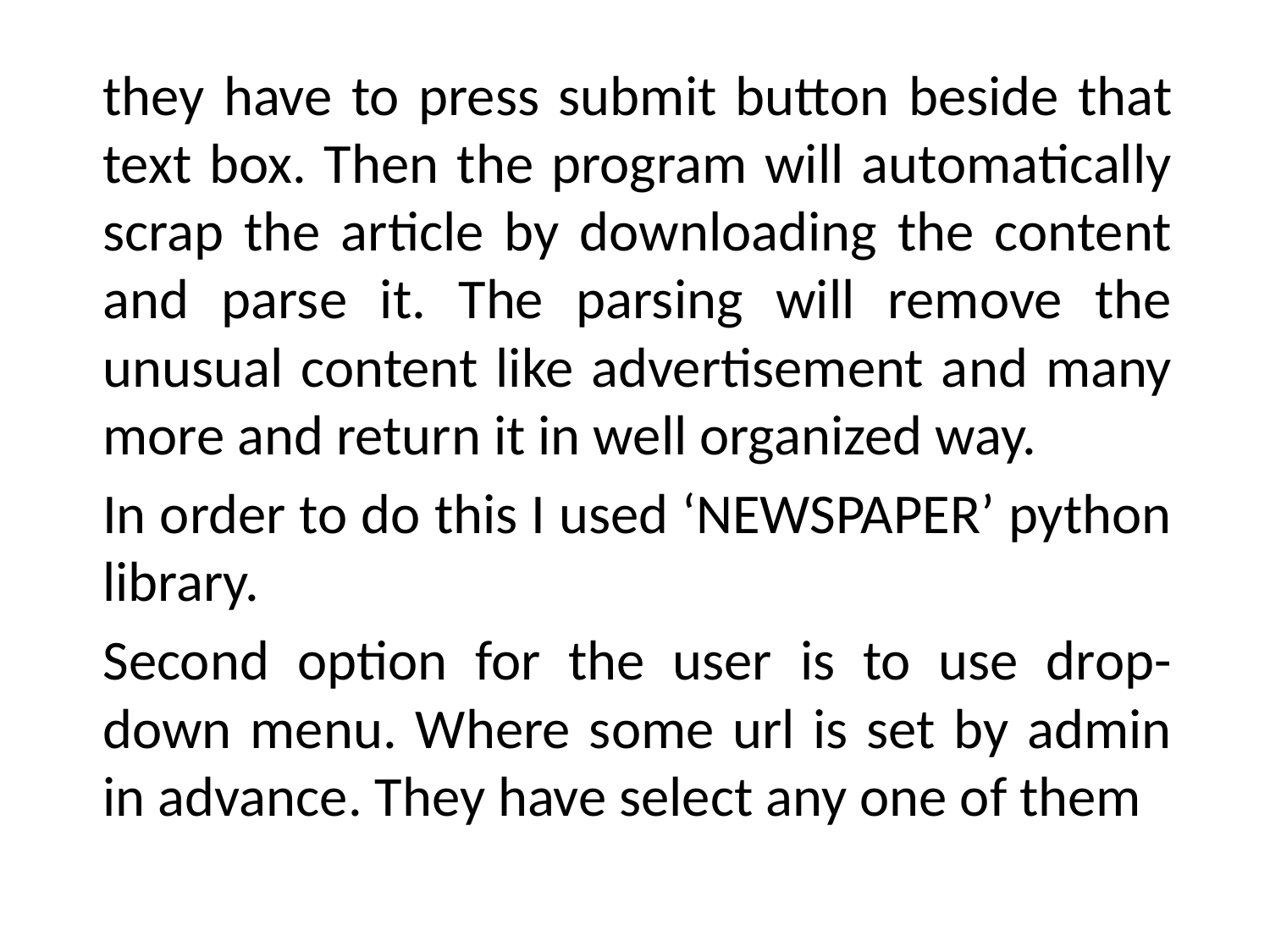

they have to press submit button beside that text box. Then the program will automatically scrap the article by downloading the content and parse it. The parsing will remove the unusual content like advertisement and many more and return it in well organized way.
	In order to do this I used ‘NEWSPAPER’ python library.
	Second option for the user is to use drop-down menu. Where some url is set by admin in advance. They have select any one of them